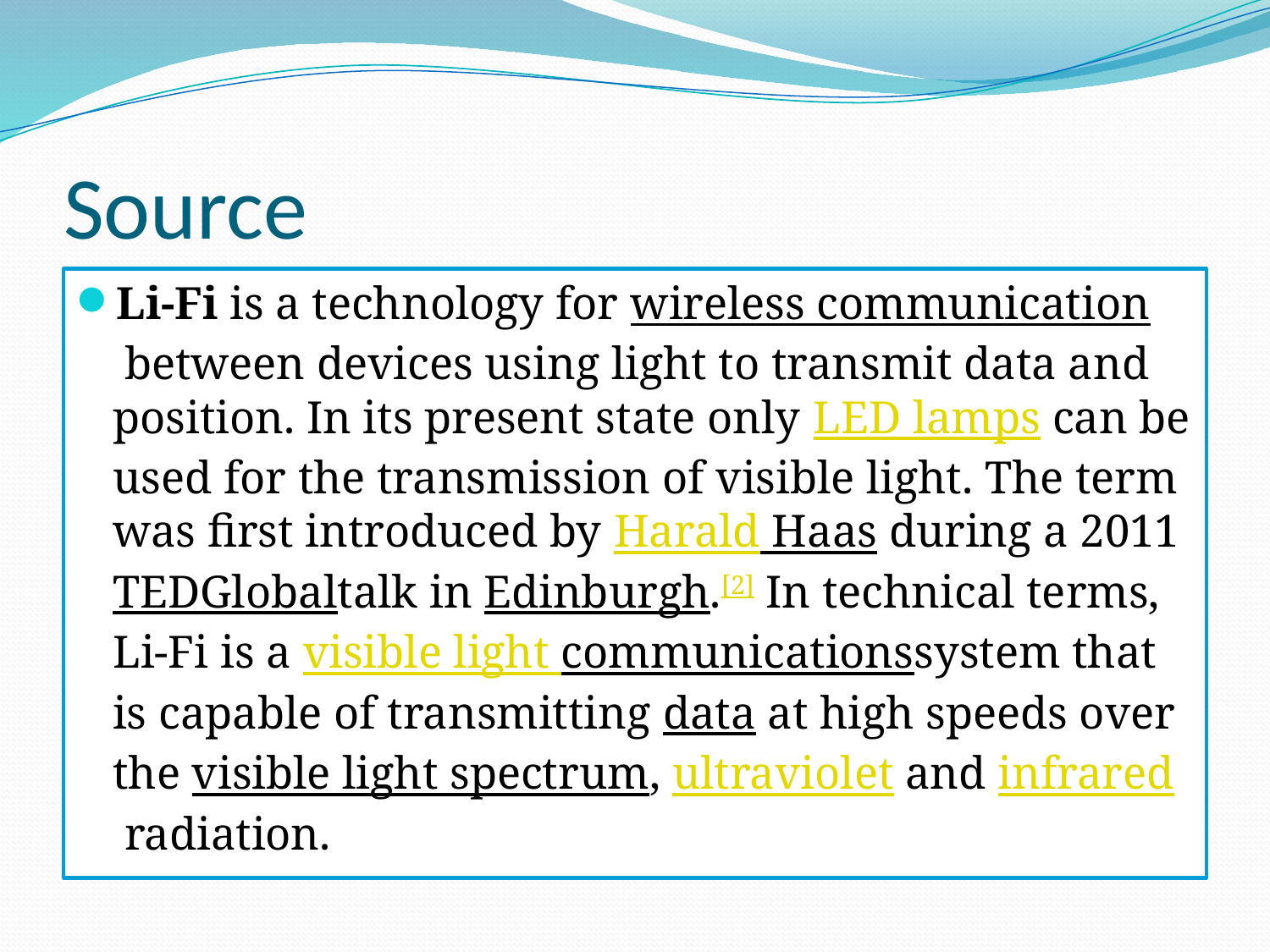

# Source
Li-Fi is a technology for wireless communication between devices using light to transmit data and position. In its present state only LED lamps can be used for the transmission of visible light. The term was first introduced by Harald Haas during a 2011 TEDGlobaltalk in Edinburgh.[2] In technical terms, Li-Fi is a visible light communicationssystem that is capable of transmitting data at high speeds over the visible light spectrum, ultraviolet and infrared radiation.